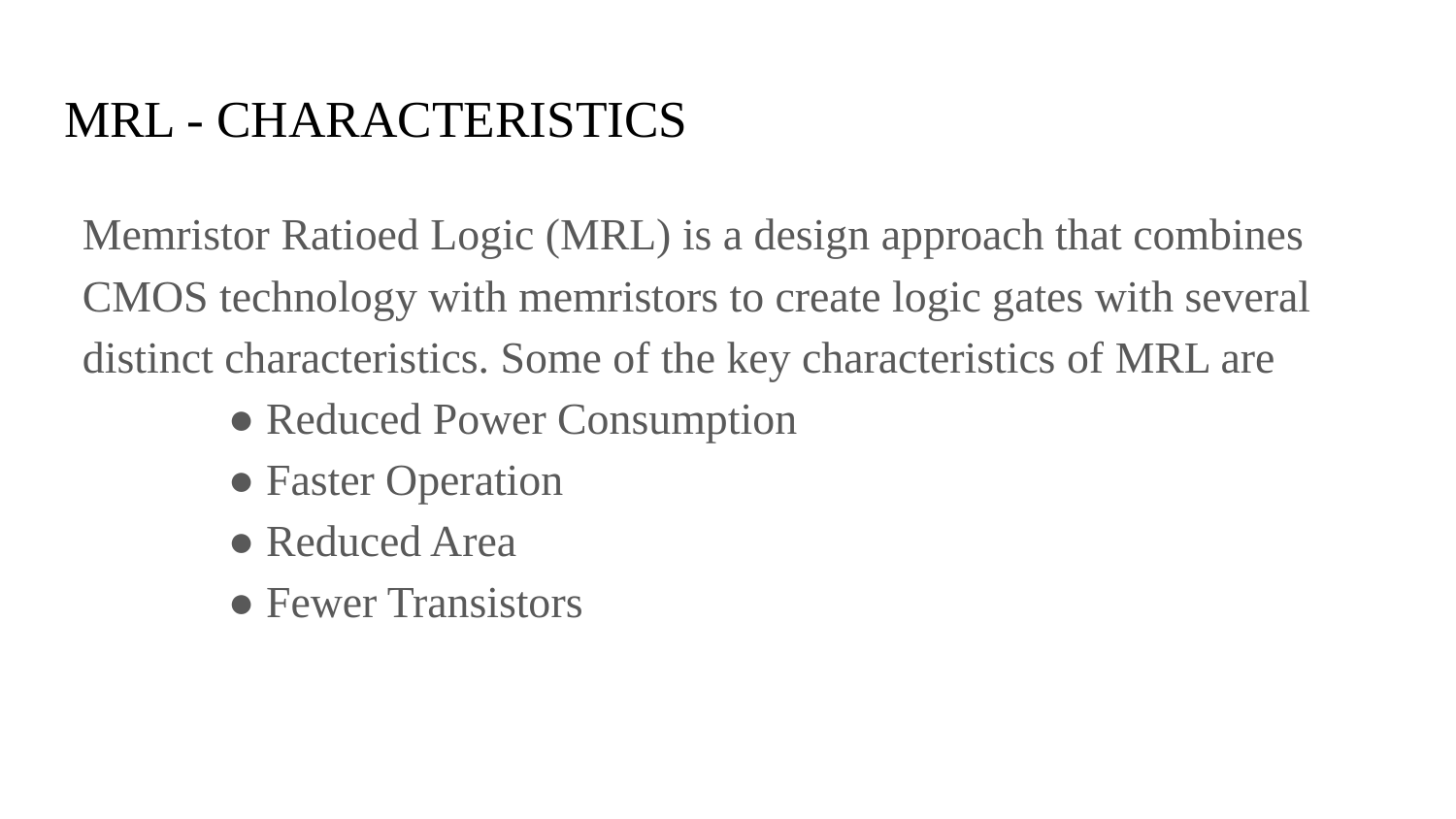

# MRL - CHARACTERISTICS
Memristor Ratioed Logic (MRL) is a design approach that combines CMOS technology with memristors to create logic gates with several distinct characteristics. Some of the key characteristics of MRL are
	● Reduced Power Consumption
	● Faster Operation
	● Reduced Area
	● Fewer Transistors